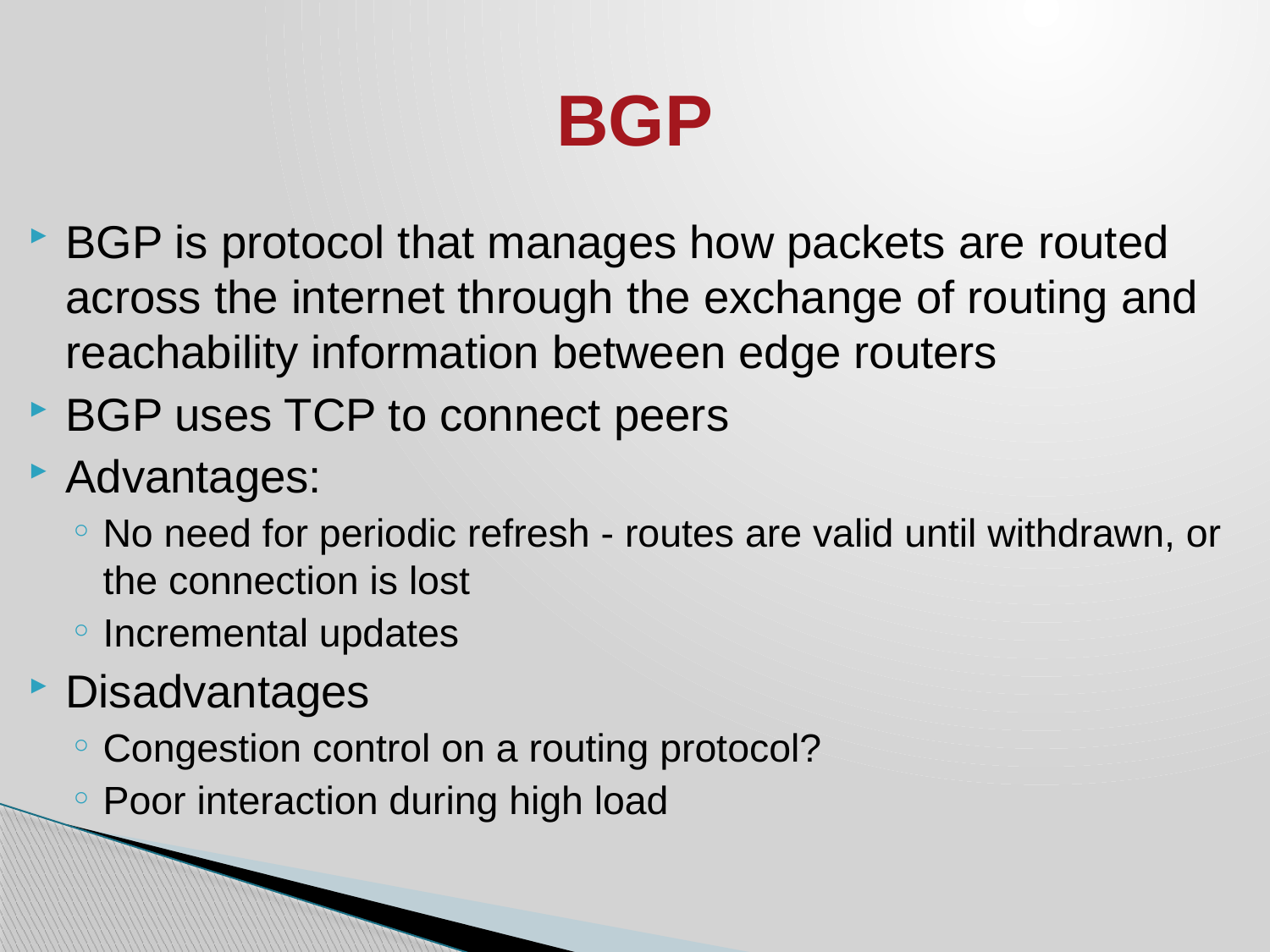

# BGP
BGP is protocol that manages how packets are routed across the internet through the exchange of routing and reachability information between edge routers
BGP uses TCP to connect peers
Advantages:
No need for periodic refresh - routes are valid until withdrawn, or the connection is lost
Incremental updates
Disadvantages
Congestion control on a routing protocol?
Poor interaction during high load